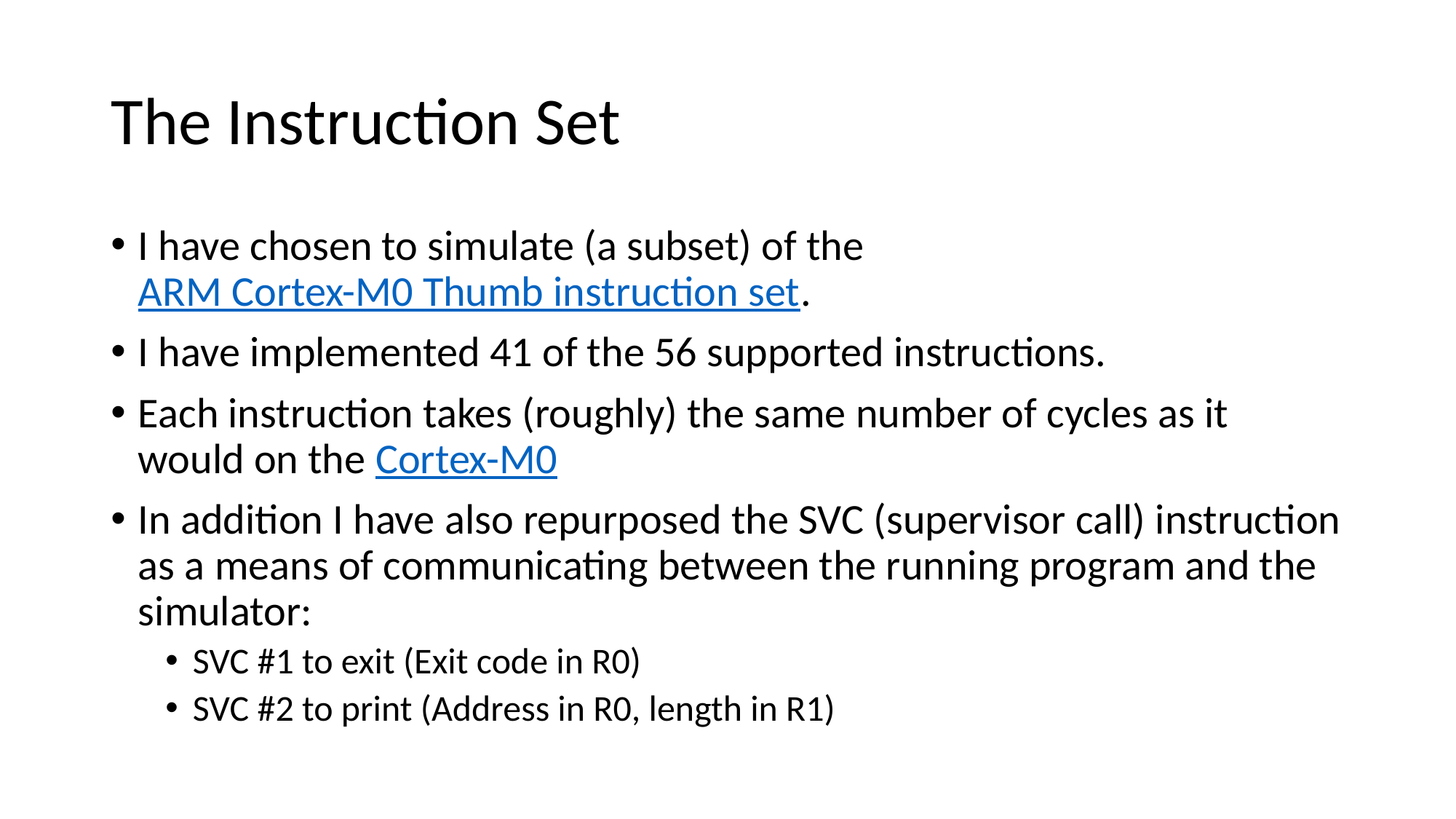

# The Instruction Set
I have chosen to simulate (a subset) of the ARM Cortex-M0 Thumb instruction set.
I have implemented 41 of the 56 supported instructions.
Each instruction takes (roughly) the same number of cycles as it would on the Cortex-M0
In addition I have also repurposed the SVC (supervisor call) instruction as a means of communicating between the running program and the simulator:
SVC #1 to exit (Exit code in R0)
SVC #2 to print (Address in R0, length in R1)